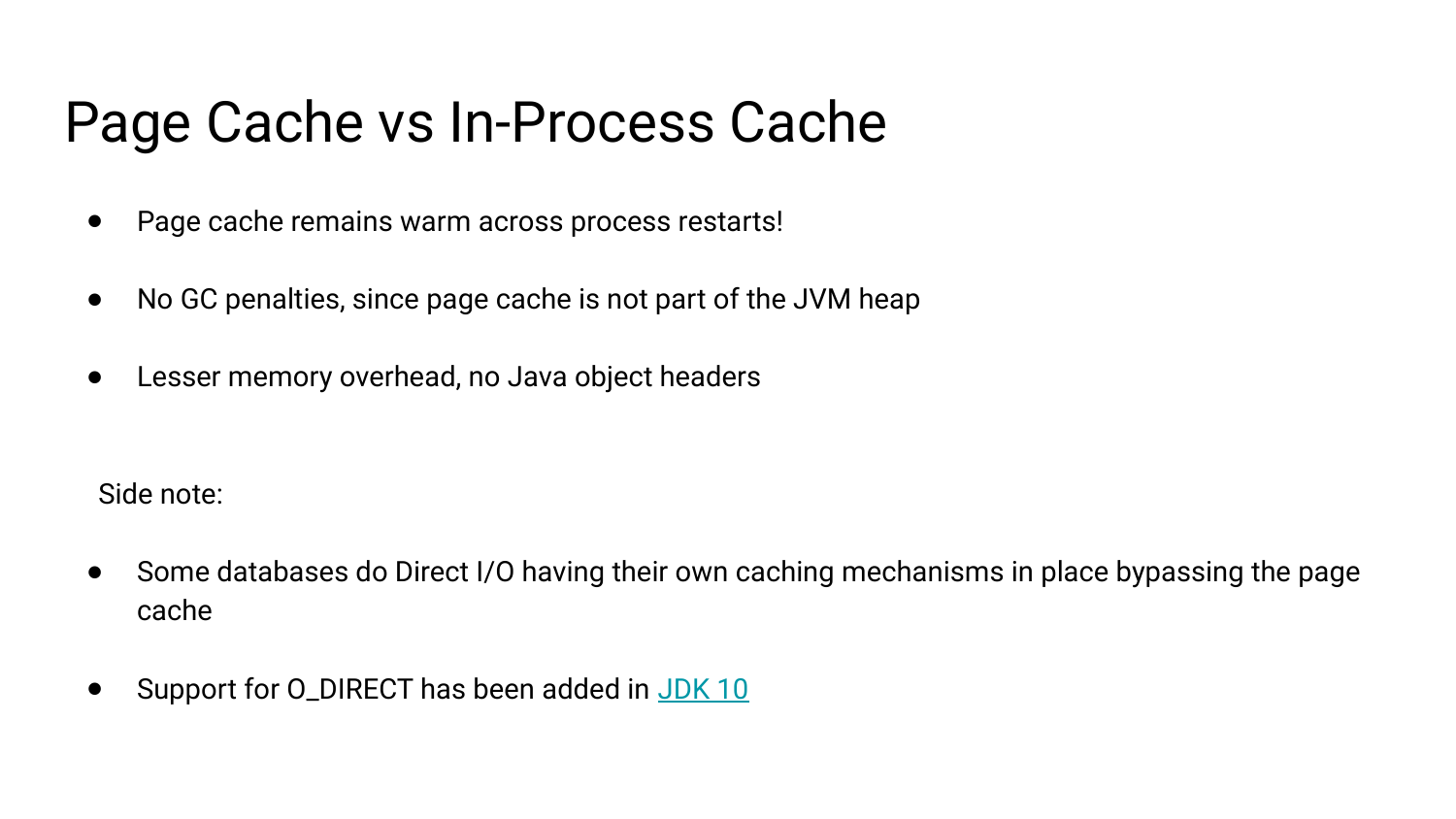

# Page Cache vs In-Process Cache
Page cache remains warm across process restarts!

No GC penalties, since page cache is not part of the JVM heap

Lesser memory overhead, no Java object headers

 Side note:

Some databases do Direct I/O having their own caching mechanisms in place bypassing the page cache

Support for O_DIRECT has been added in JDK 10